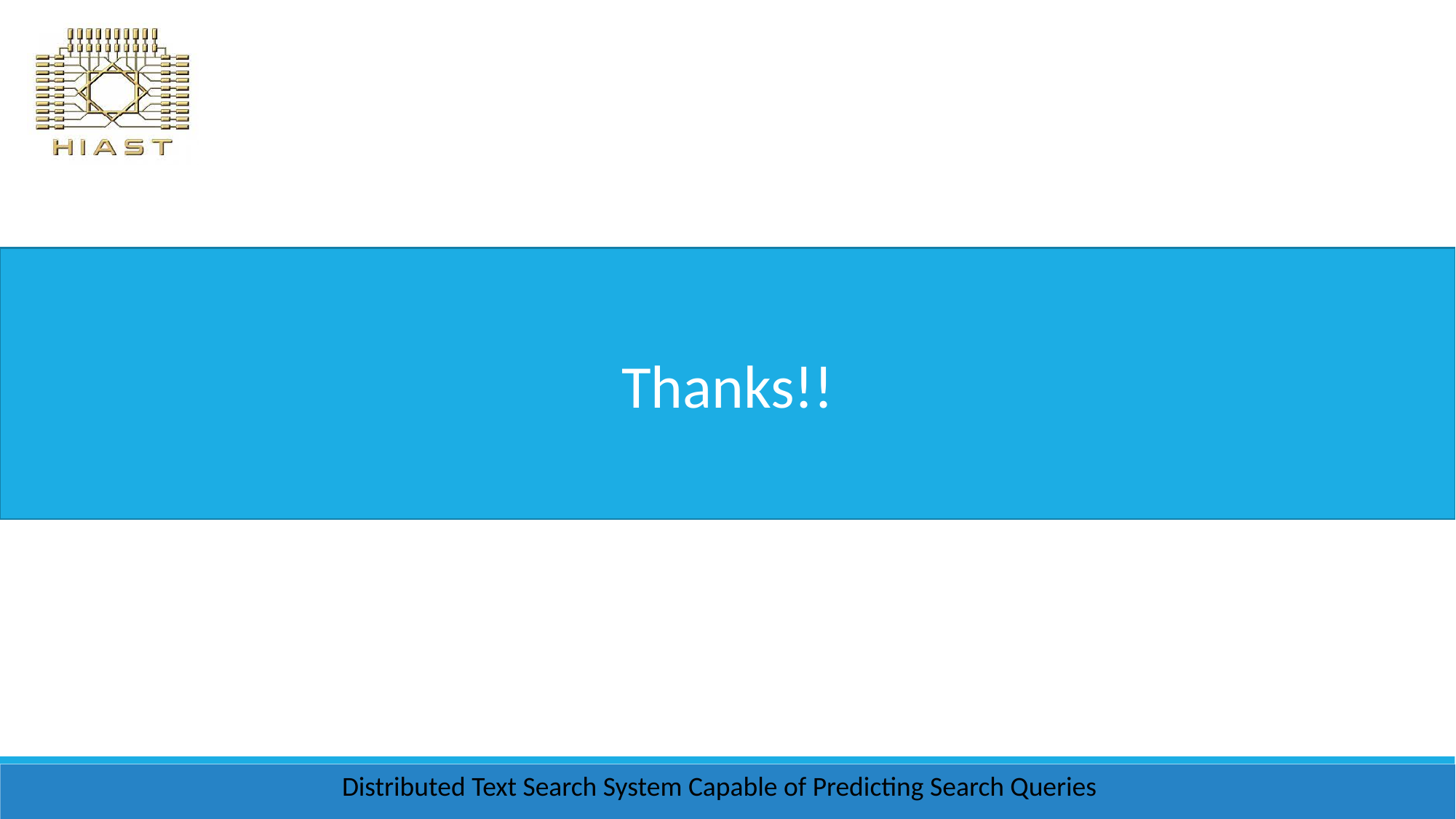

Thanks!!
Distributed Text Search System Capable of Predicting Search Queries